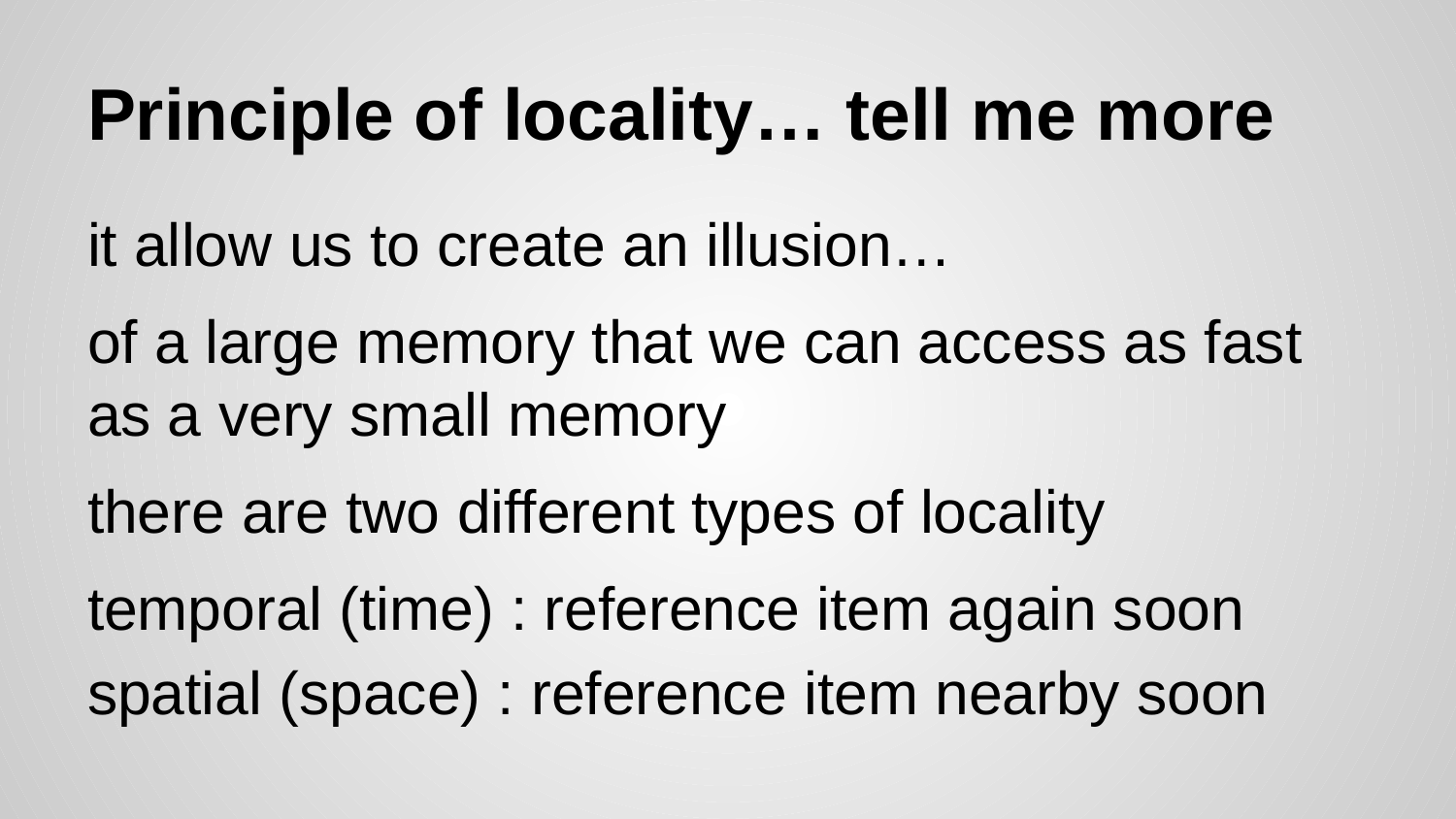

# Principle of locality… tell me more
it allow us to create an illusion…
of a large memory that we can access as fast as a very small memory
there are two different types of locality
temporal (time) : reference item again soon
spatial (space) : reference item nearby soon